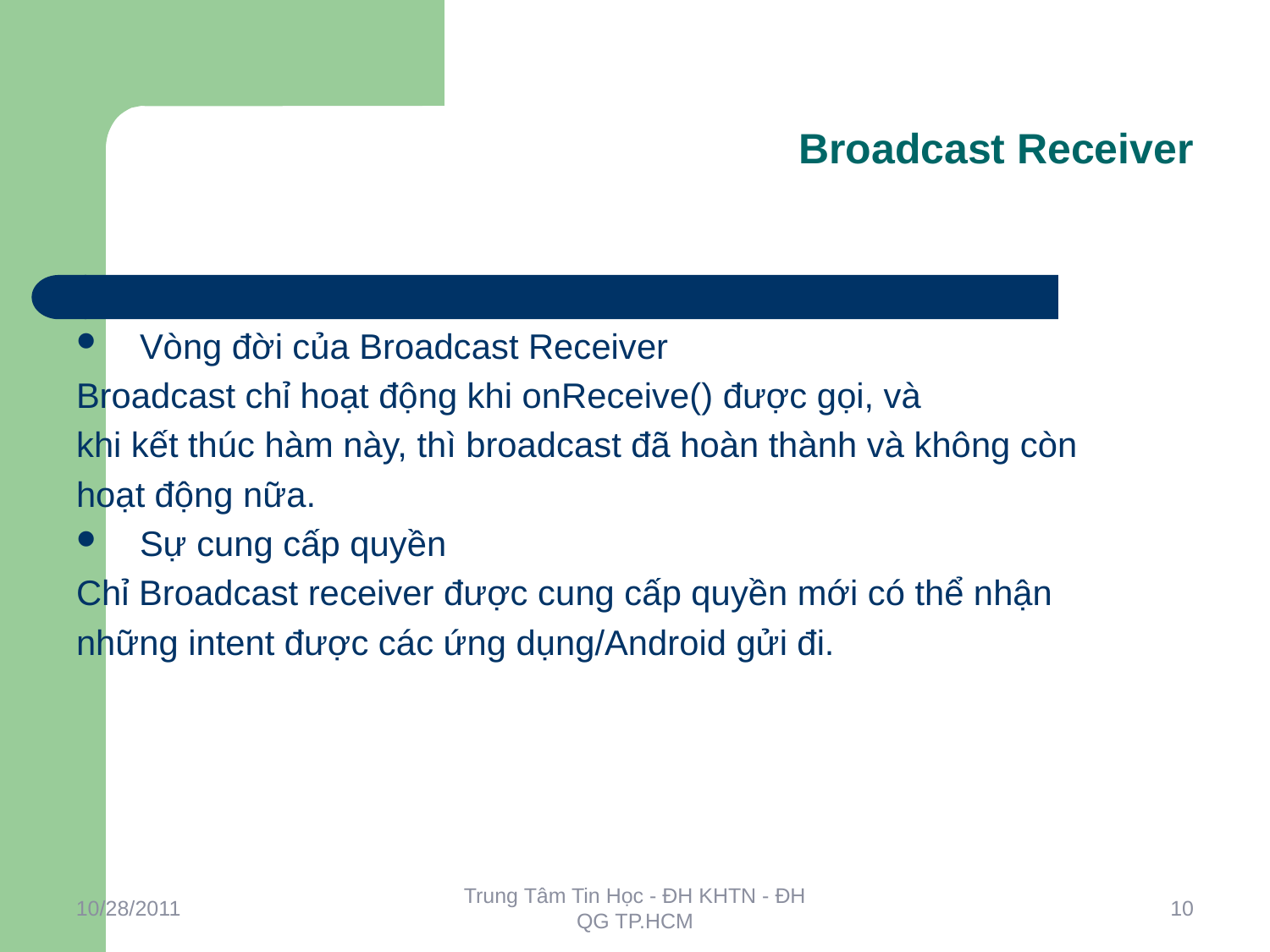

Broadcast Receiver
Vòng đời của Broadcast Receiver
Broadcast chỉ hoạt động khi onReceive() được gọi, và
khi kết thúc hàm này, thì broadcast đã hoàn thành và không còn
hoạt động nữa.
Sự cung cấp quyền
Chỉ Broadcast receiver được cung cấp quyền mới có thể nhận
những intent được các ứng dụng/Android gửi đi.

10/28/2011
Trung Tâm Tin Học - ĐH KHTN - ĐH QG TP.HCM
10